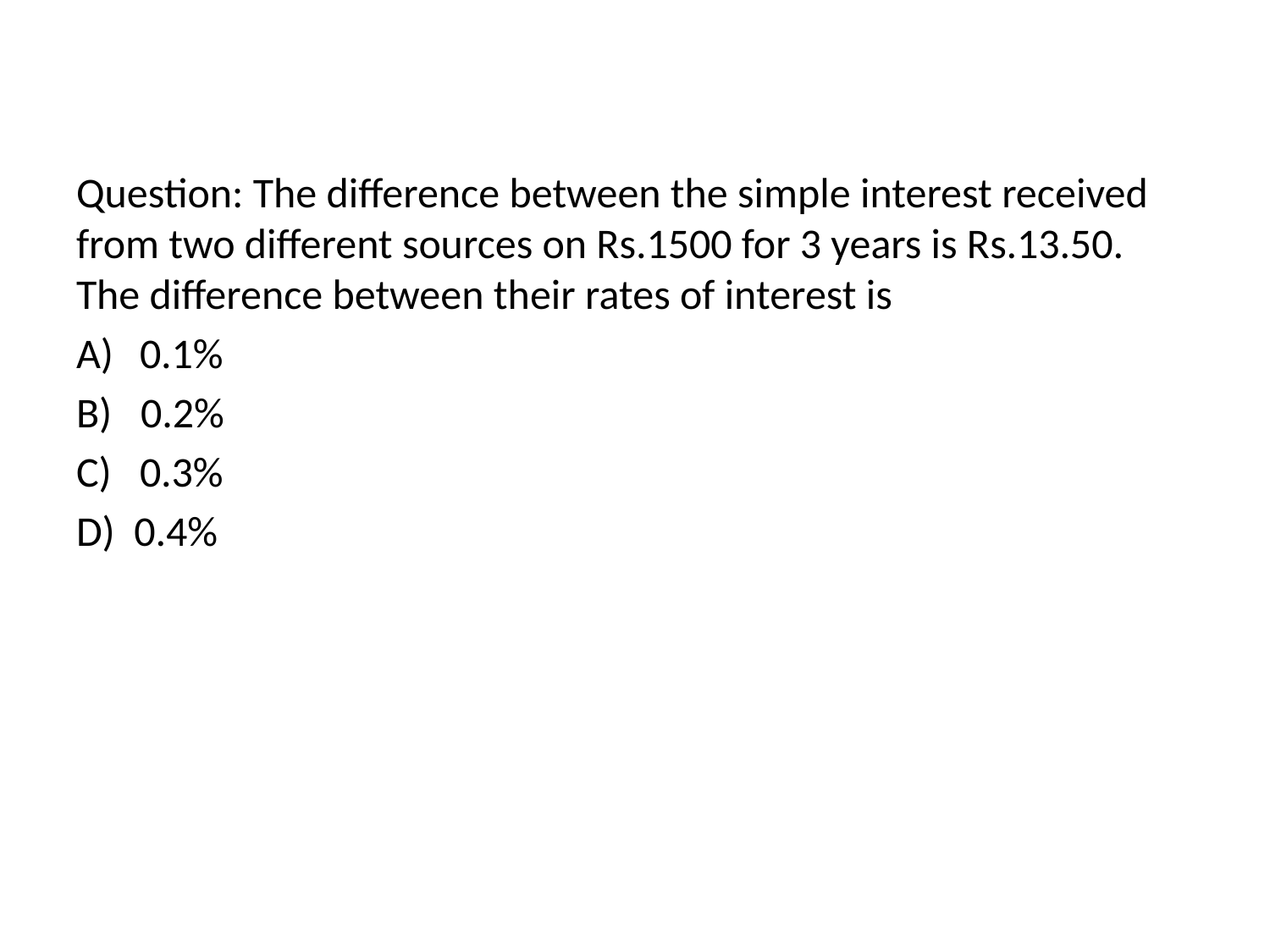

Question: The difference between the simple interest received from two different sources on Rs.1500 for 3 years is Rs.13.50. The difference between their rates of interest is
0.1%
B)   0.2%
0.3%
D)  0.4%